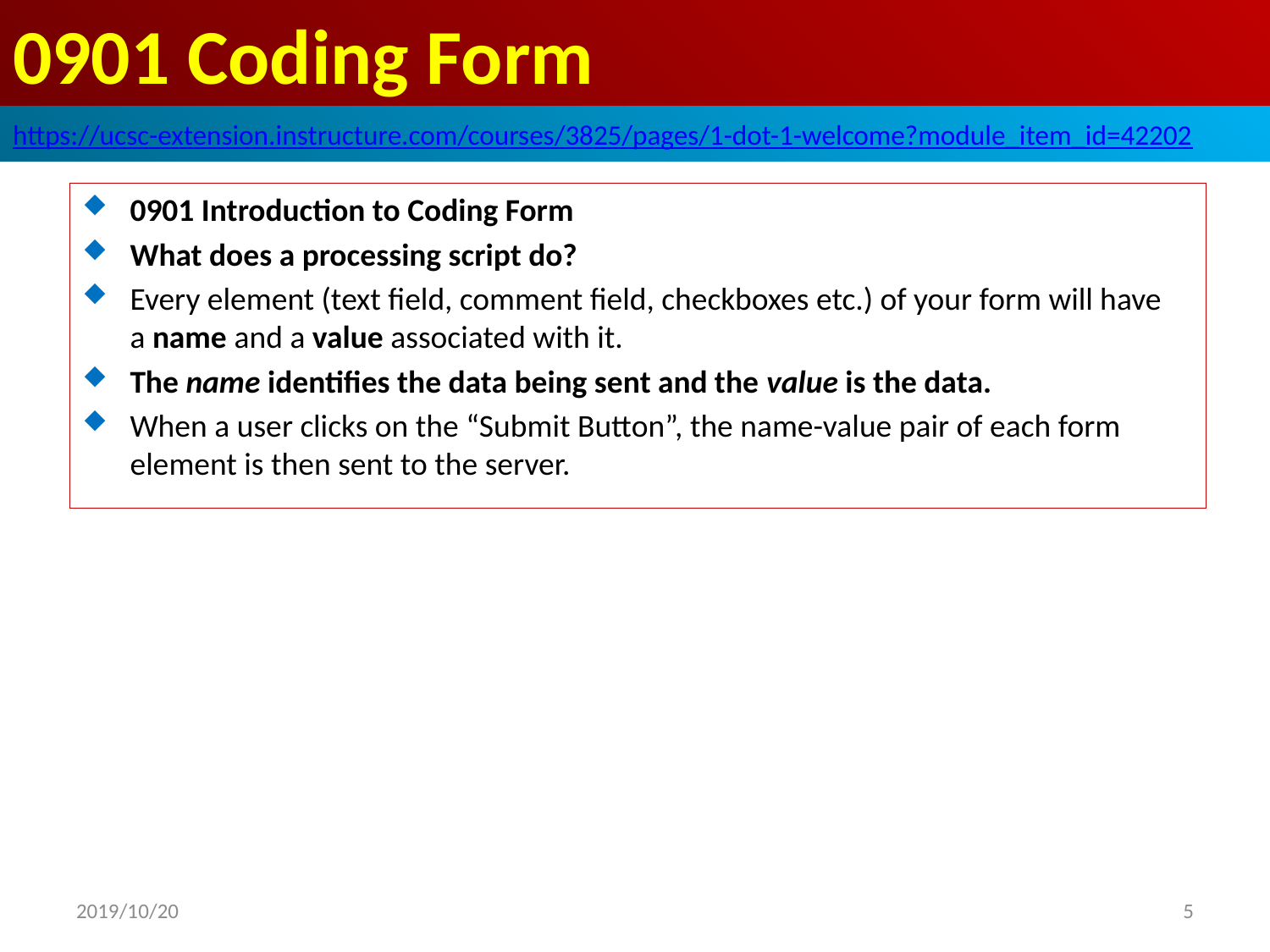

# 0901 Coding Form

https://ucsc-extension.instructure.com/courses/3825/pages/1-dot-1-welcome?module_item_id=42202
0901 Introduction to Coding Form
What does a processing script do?
Every element (text field, comment field, checkboxes etc.) of your form will have a name and a value associated with it.
The name identifies the data being sent and the value is the data.
When a user clicks on the “Submit Button”, the name-value pair of each form element is then sent to the server.
2019/10/20
5